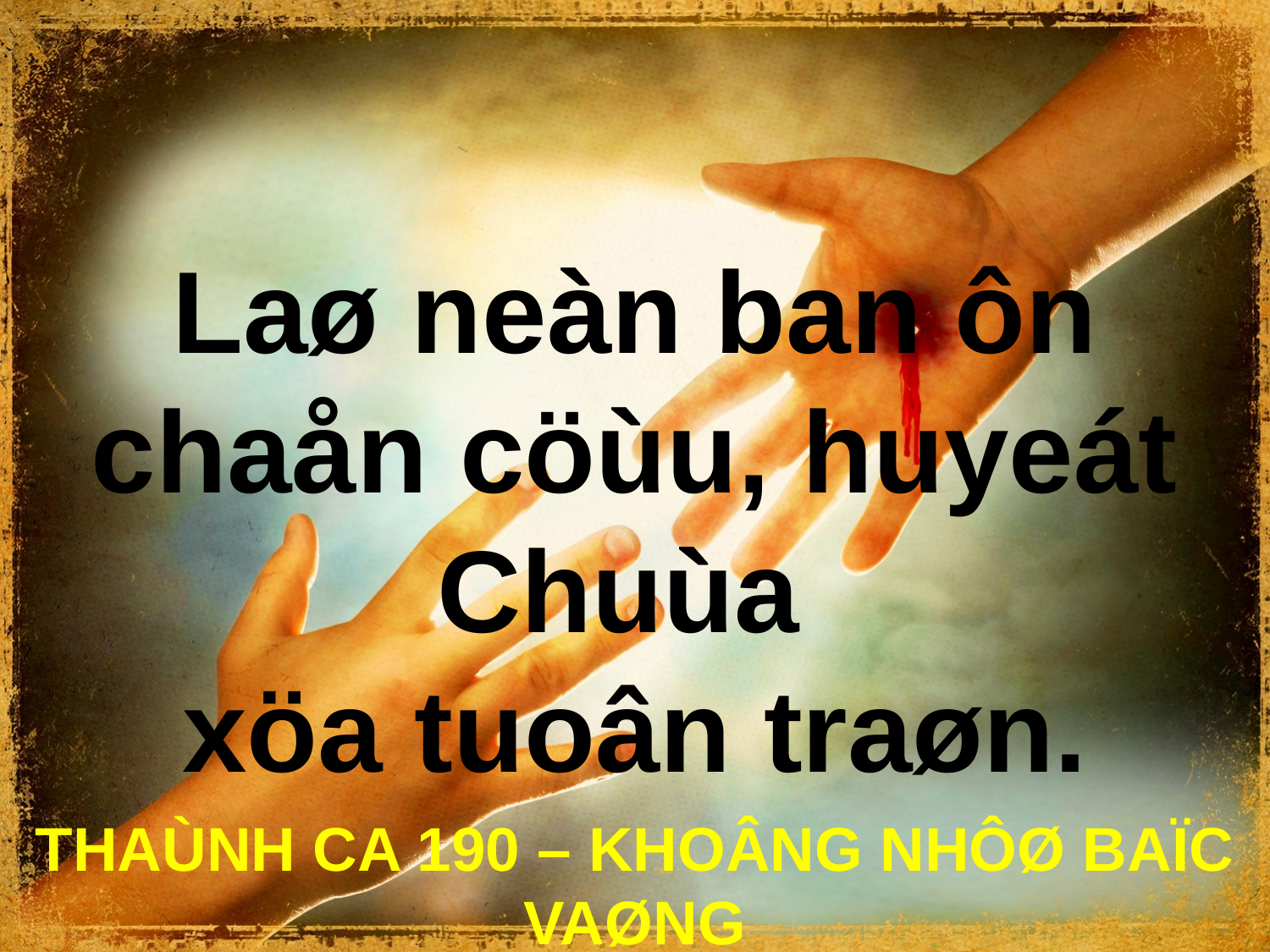

Laø neàn ban ôn chaån cöùu, huyeát Chuùa
xöa tuoân traøn.
THAÙNH CA 190 – KHOÂNG NHÔØ BAÏC VAØNG